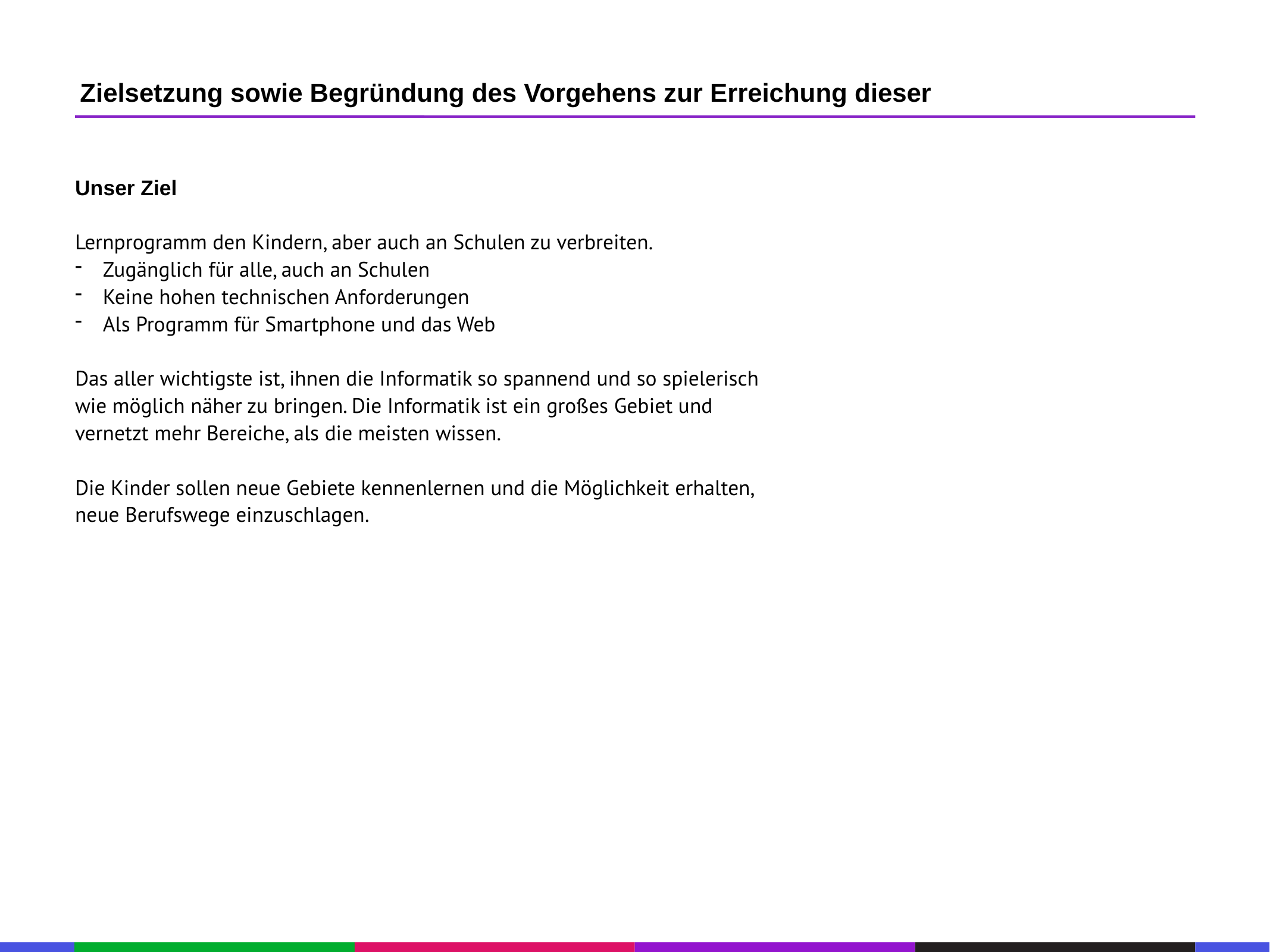

67
Zielsetzung sowie Begründung des Vorgehens zur Erreichung dieser
53

21
Unser Ziel

Lernprogramm den Kindern, aber auch an Schulen zu verbreiten.
Zugänglich für alle, auch an Schulen
Keine hohen technischen Anforderungen
Als Programm für Smartphone und das Web

Das aller wichtigste ist, ihnen die Informatik so spannend und so spielerisch wie möglich näher zu bringen. Die Informatik ist ein großes Gebiet und vernetzt mehr Bereiche, als die meisten wissen.

Die Kinder sollen neue Gebiete kennenlernen und die Möglichkeit erhalten,  neue Berufswege einzuschlagen.

53
21
53
21
53
21
53
21
53
21
53
21
53
21
53

133
21
133
21
133
21
133
21
133
21
133